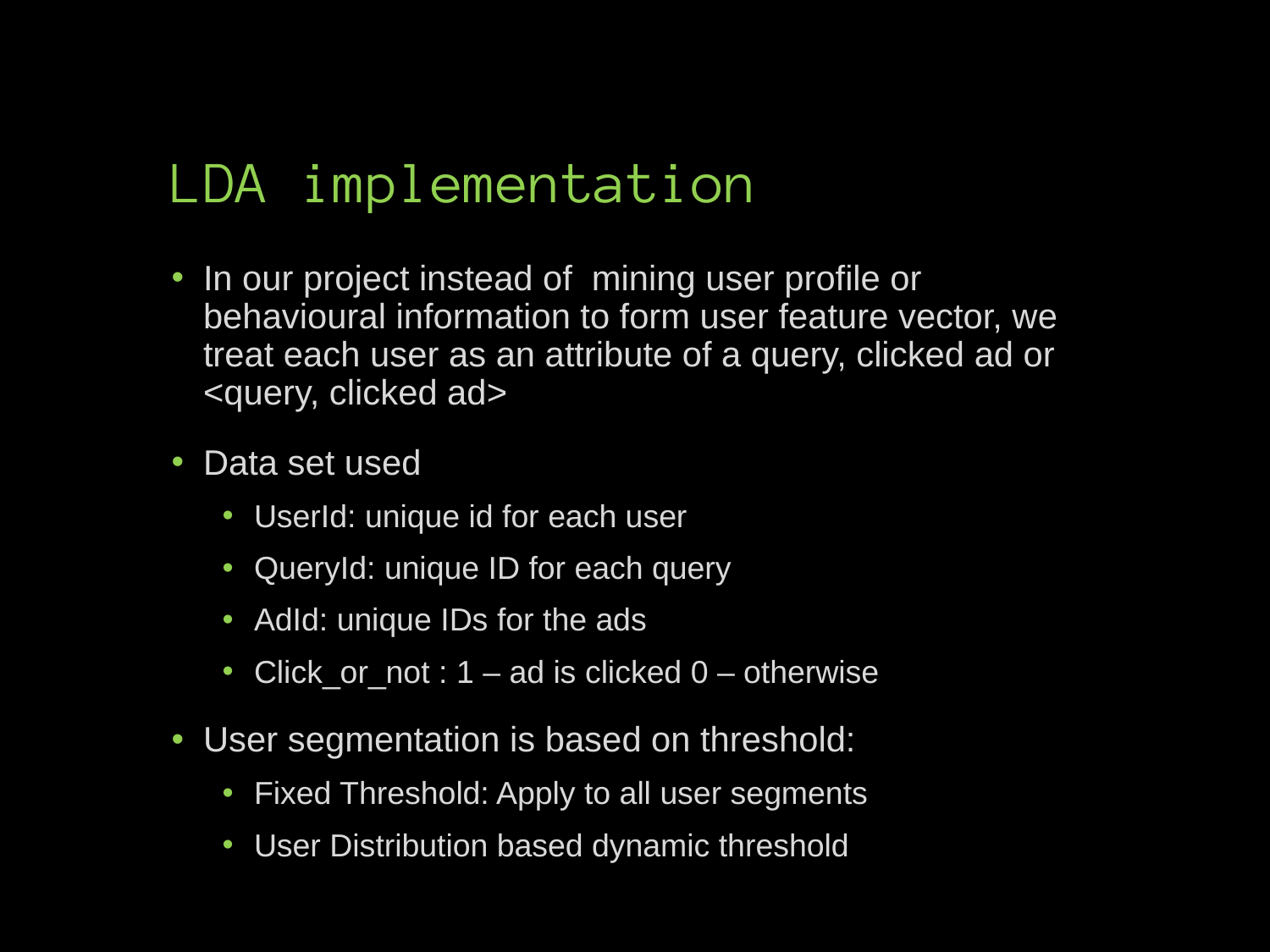

# LDA implementation
In our project instead of  mining user profile or behavioural information to form user feature vector, we treat each user as an attribute of a query, clicked ad or <query, clicked ad>
Data set used
UserId: unique id for each user
QueryId: unique ID for each query
AdId: unique IDs for the ads
Click_or_not : 1 – ad is clicked 0 – otherwise
User segmentation is based on threshold:
Fixed Threshold: Apply to all user segments
User Distribution based dynamic threshold